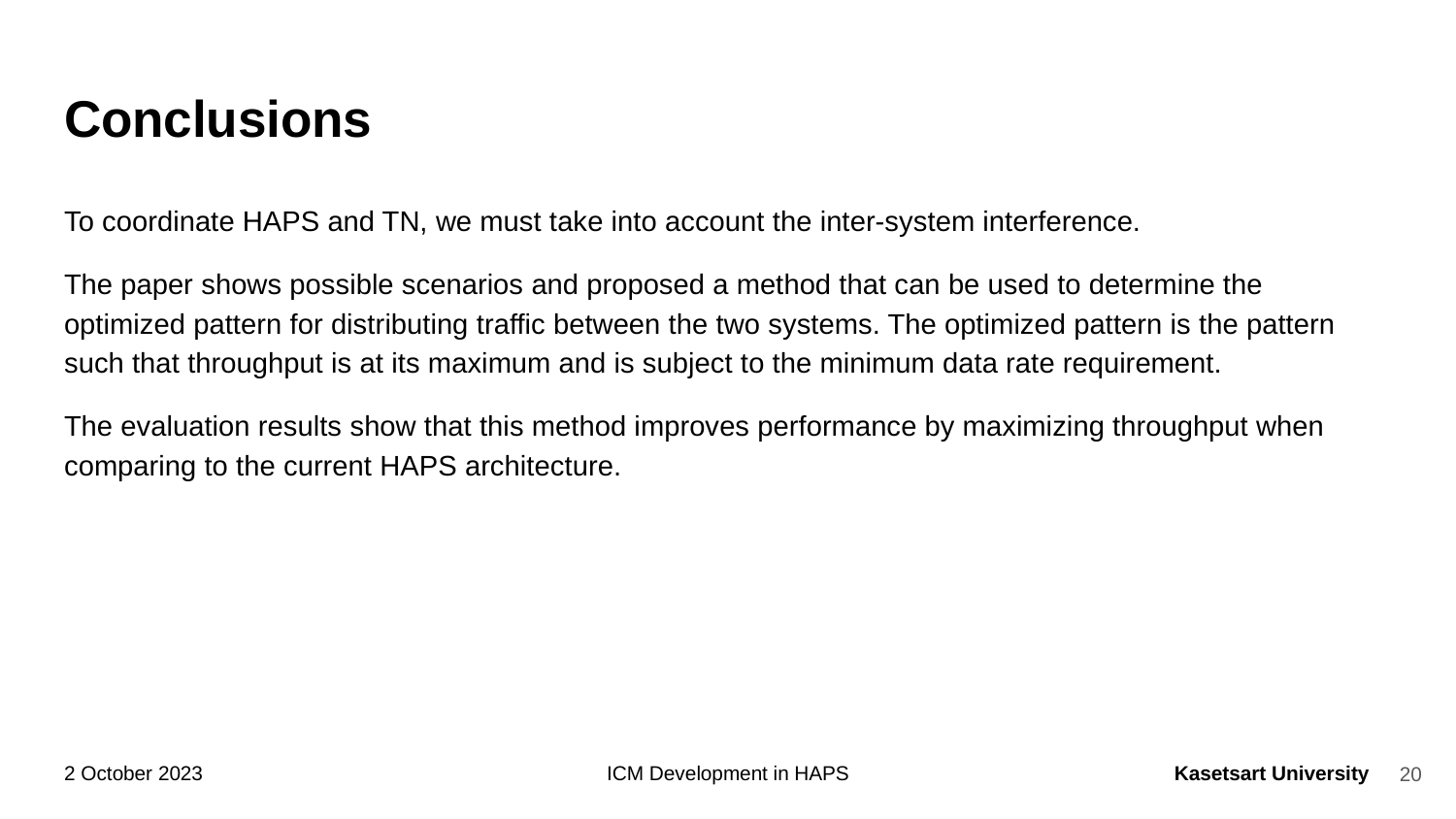

# Conclusions
To coordinate HAPS and TN, we must take into account the inter-system interference.
The paper shows possible scenarios and proposed a method that can be used to determine the optimized pattern for distributing traffic between the two systems. The optimized pattern is the pattern such that throughput is at its maximum and is subject to the minimum data rate requirement.
The evaluation results show that this method improves performance by maximizing throughput when comparing to the current HAPS architecture.

20